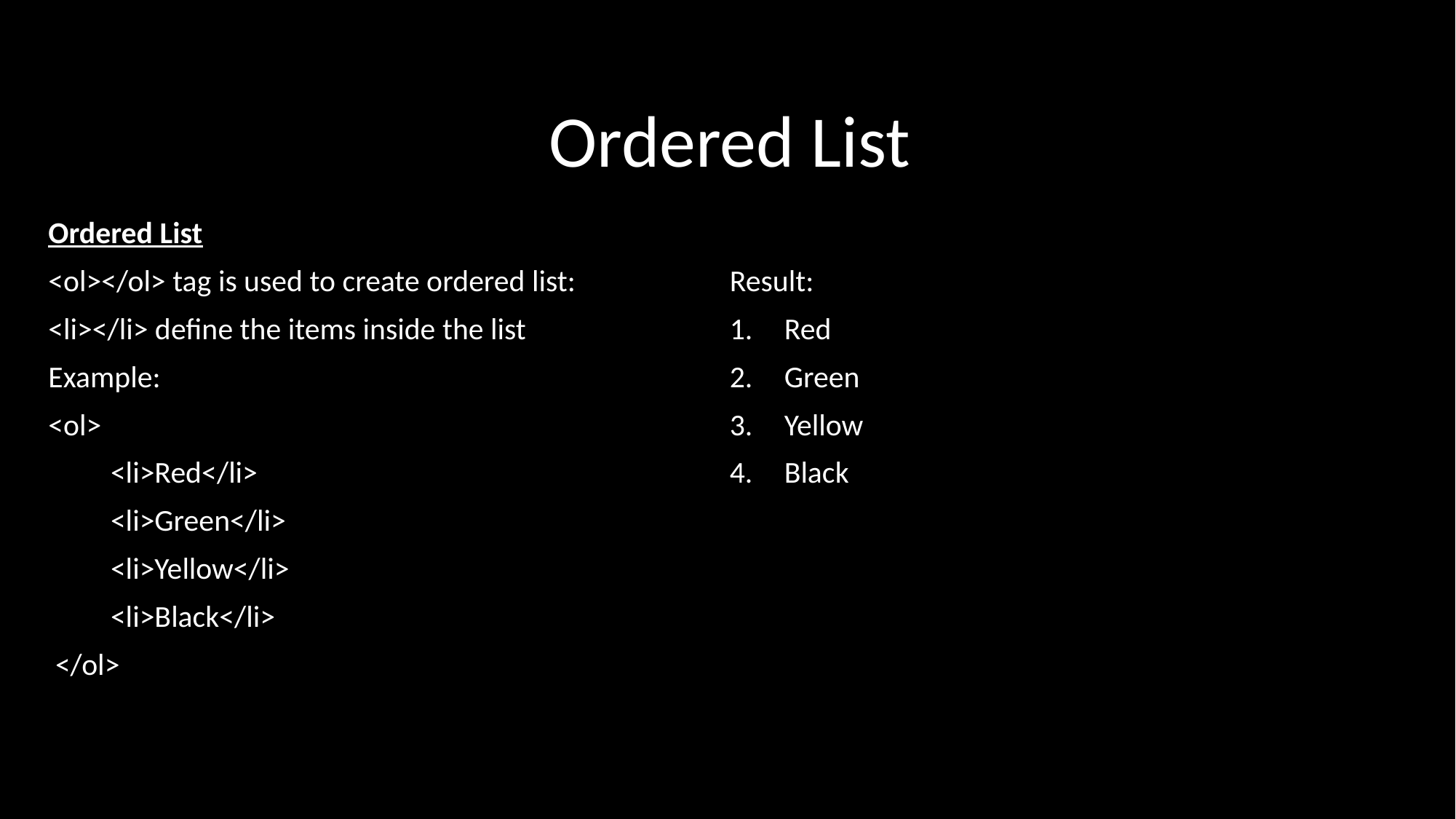

# Ordered List
Ordered List
<ol></ol> tag is used to create ordered list:
<li></li> define the items inside the list
Example:
<ol>
         <li>Red</li>
         <li>Green</li>
         <li>Yellow</li>
         <li>Black</li>
 </ol>

Result:
Red
Green
Yellow
Black